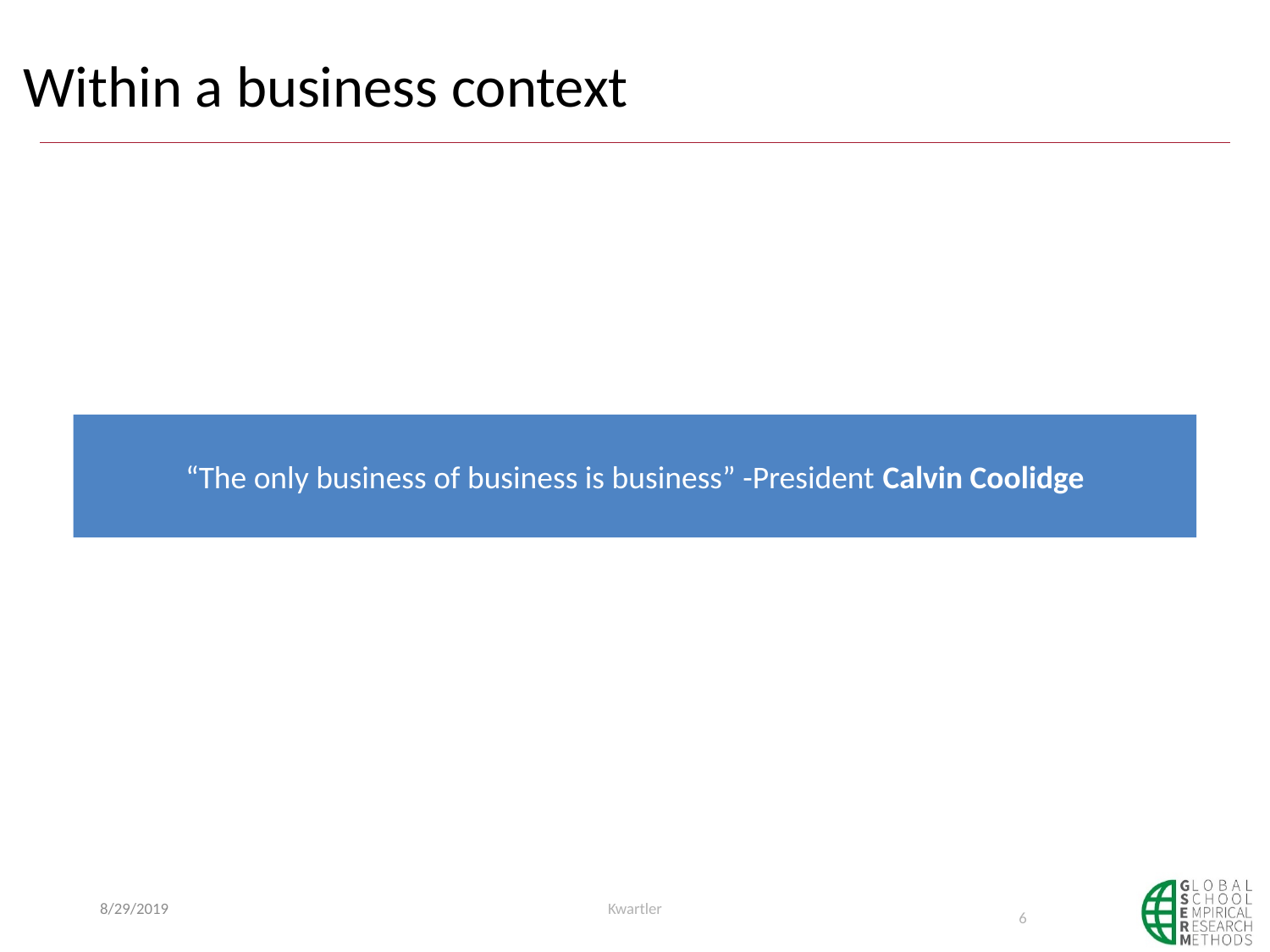

# Within a business context
“The only business of business is business” -President Calvin Coolidge
8/29/2019
Kwartler
6